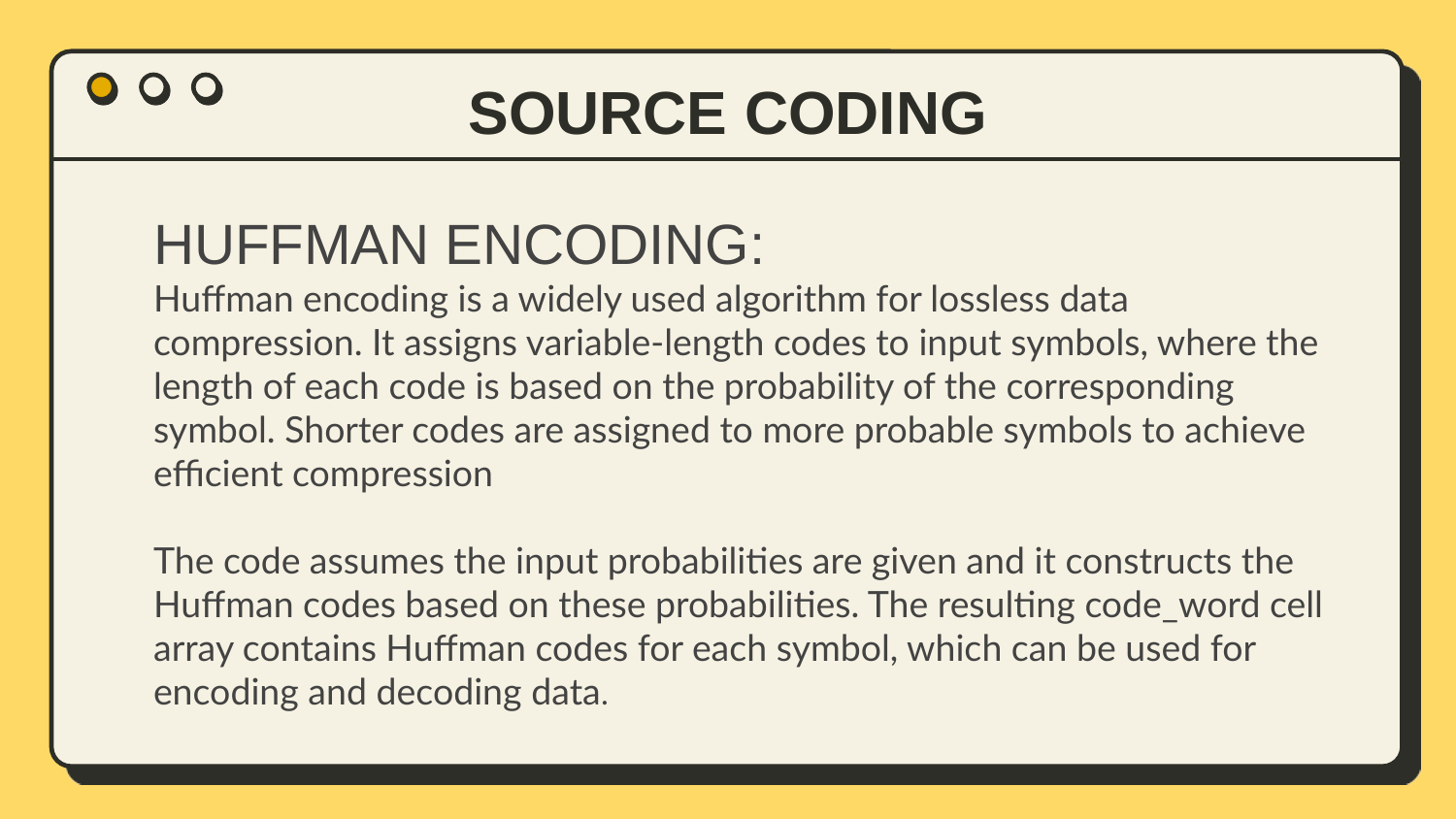

# SOURCE CODING
HUFFMAN ENCODING:
Huffman encoding is a widely used algorithm for lossless data compression. It assigns variable-length codes to input symbols, where the length of each code is based on the probability of the corresponding symbol. Shorter codes are assigned to more probable symbols to achieve efficient compression

The code assumes the input probabilities are given and it constructs the Huffman codes based on these probabilities. The resulting code_word cell array contains Huffman codes for each symbol, which can be used for encoding and decoding data.